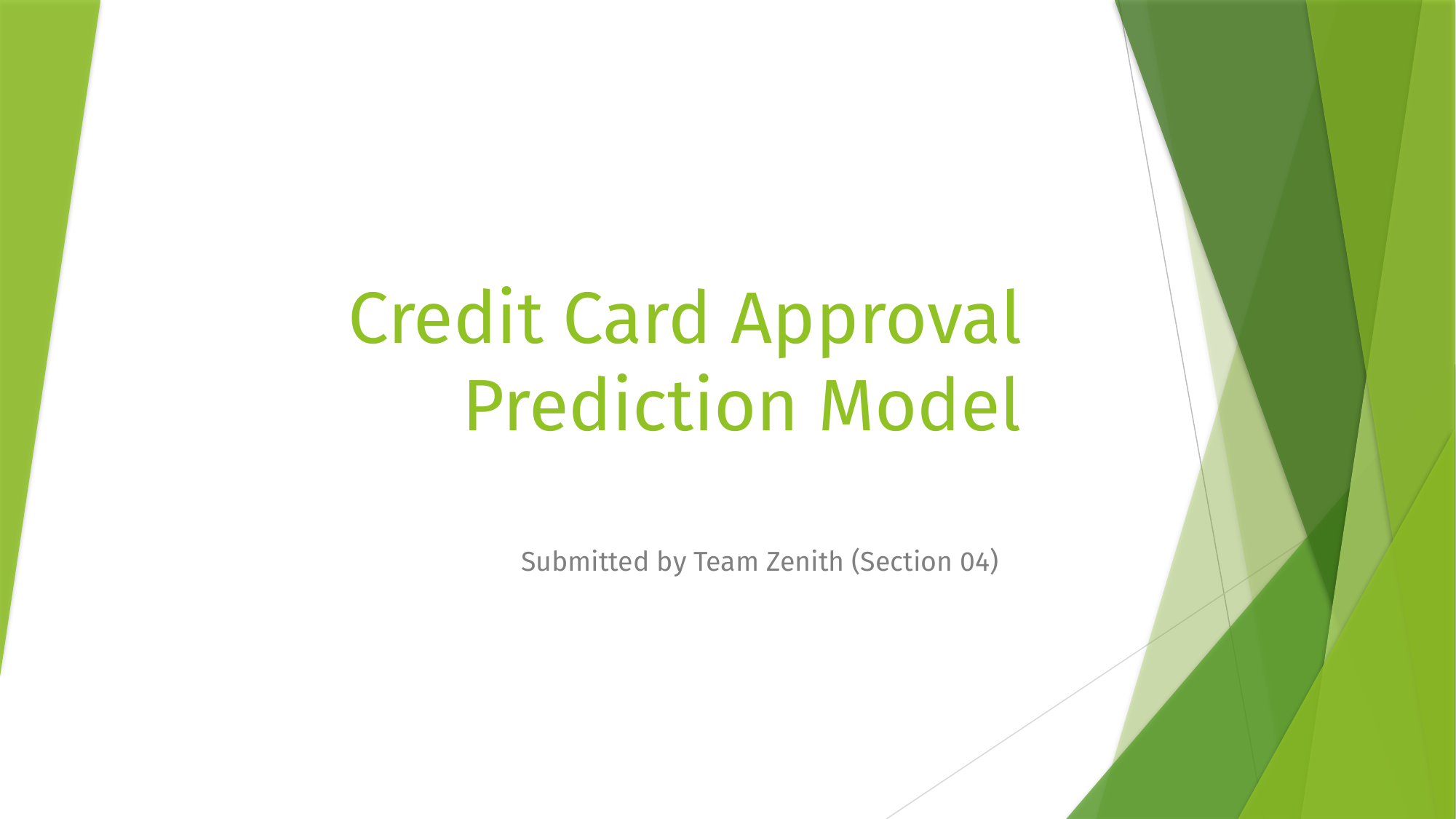

# Credit Card Approval Prediction Model
Submitted by Team Zenith (Section 04)